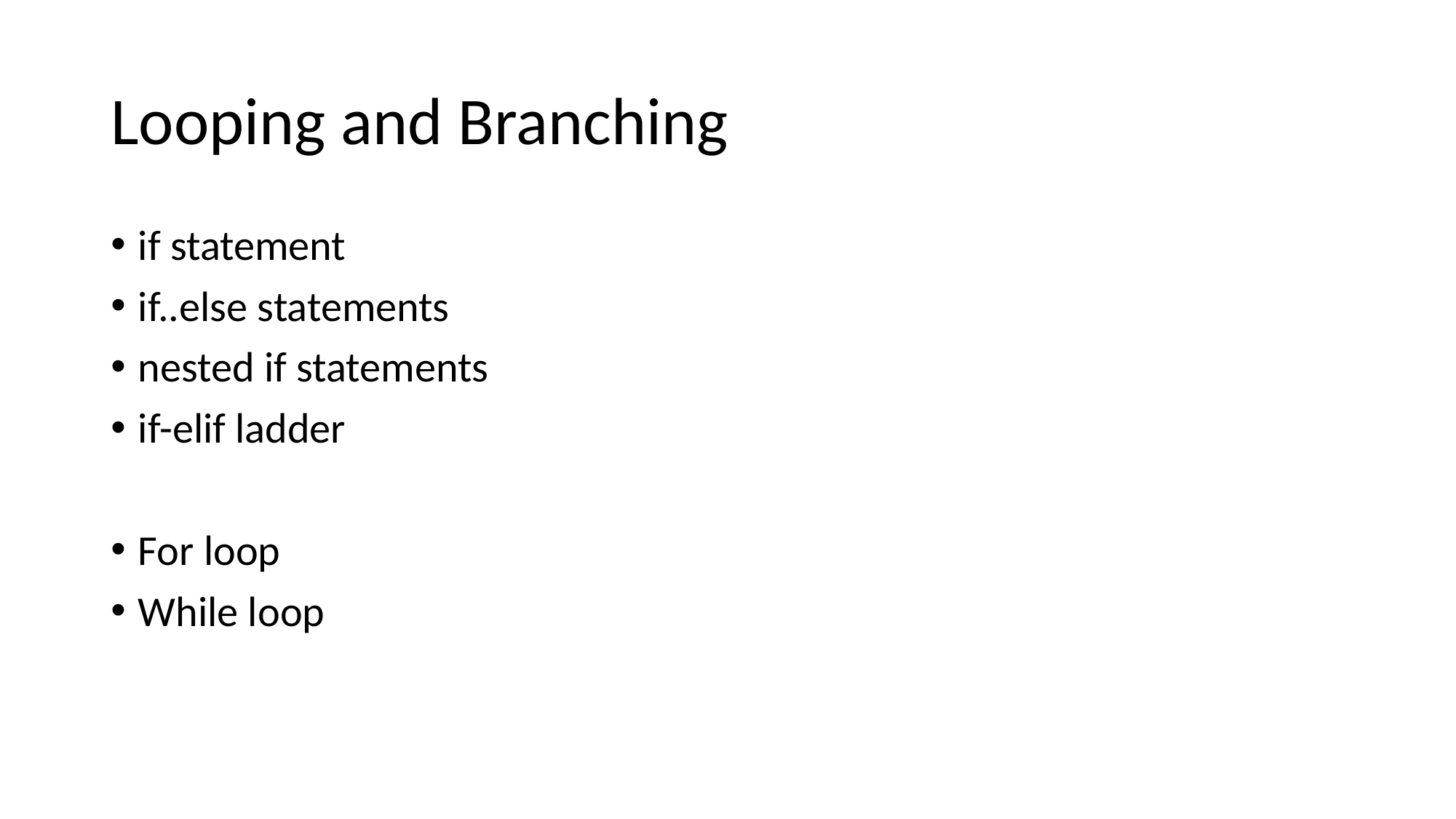

# Looping and Branching
if statement
if..else statements
nested if statements
if-elif ladder

For loop
While loop